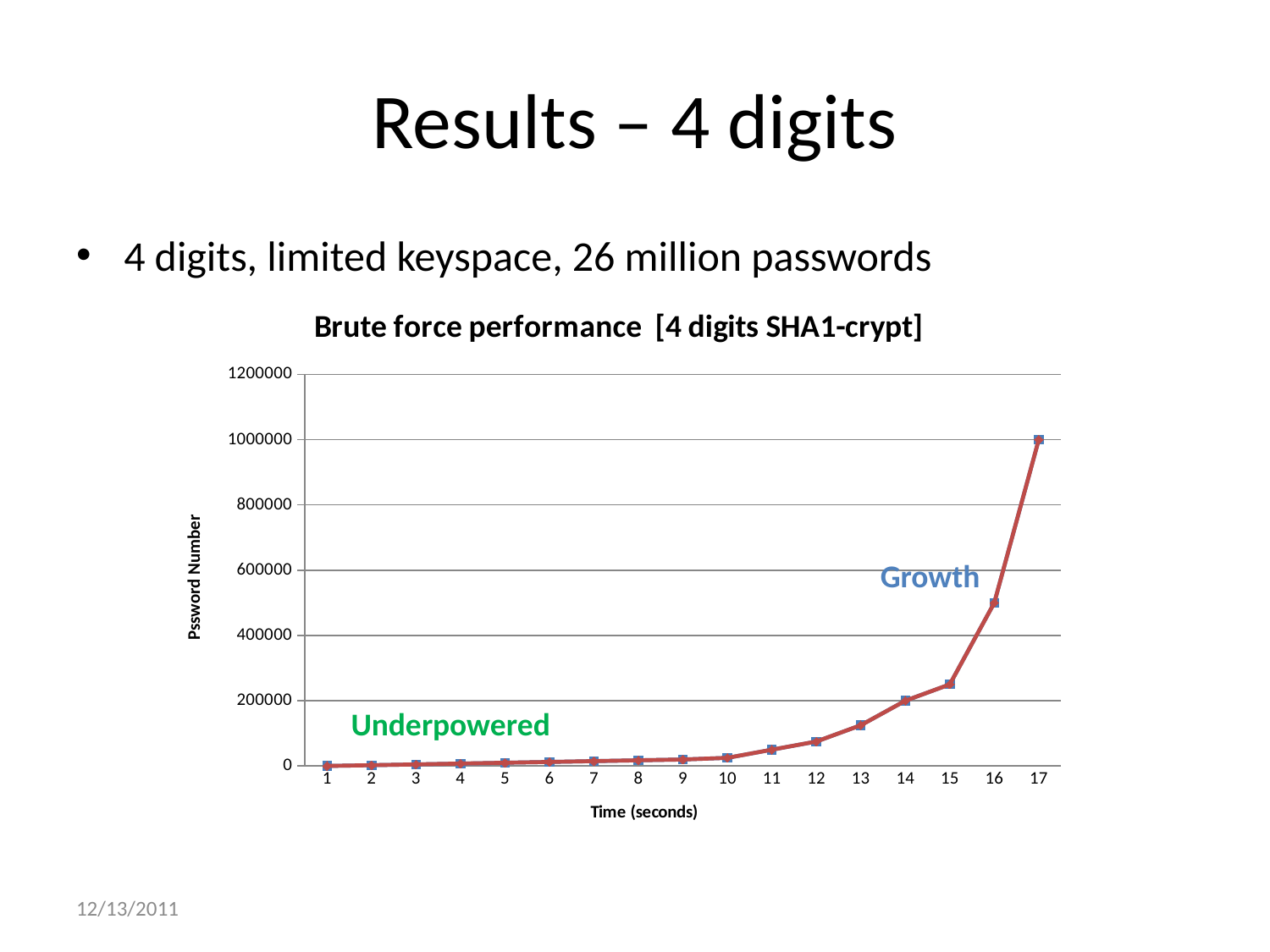

# Results – 4 digits
4 digits, limited keyspace, 26 million passwords

### Chart: Brute force performance  [4 digits SHA1-crypt]

| Category | Password Number | Time 4 digits |
|---|---|---|
Growth
Underpowered
12/13/2011